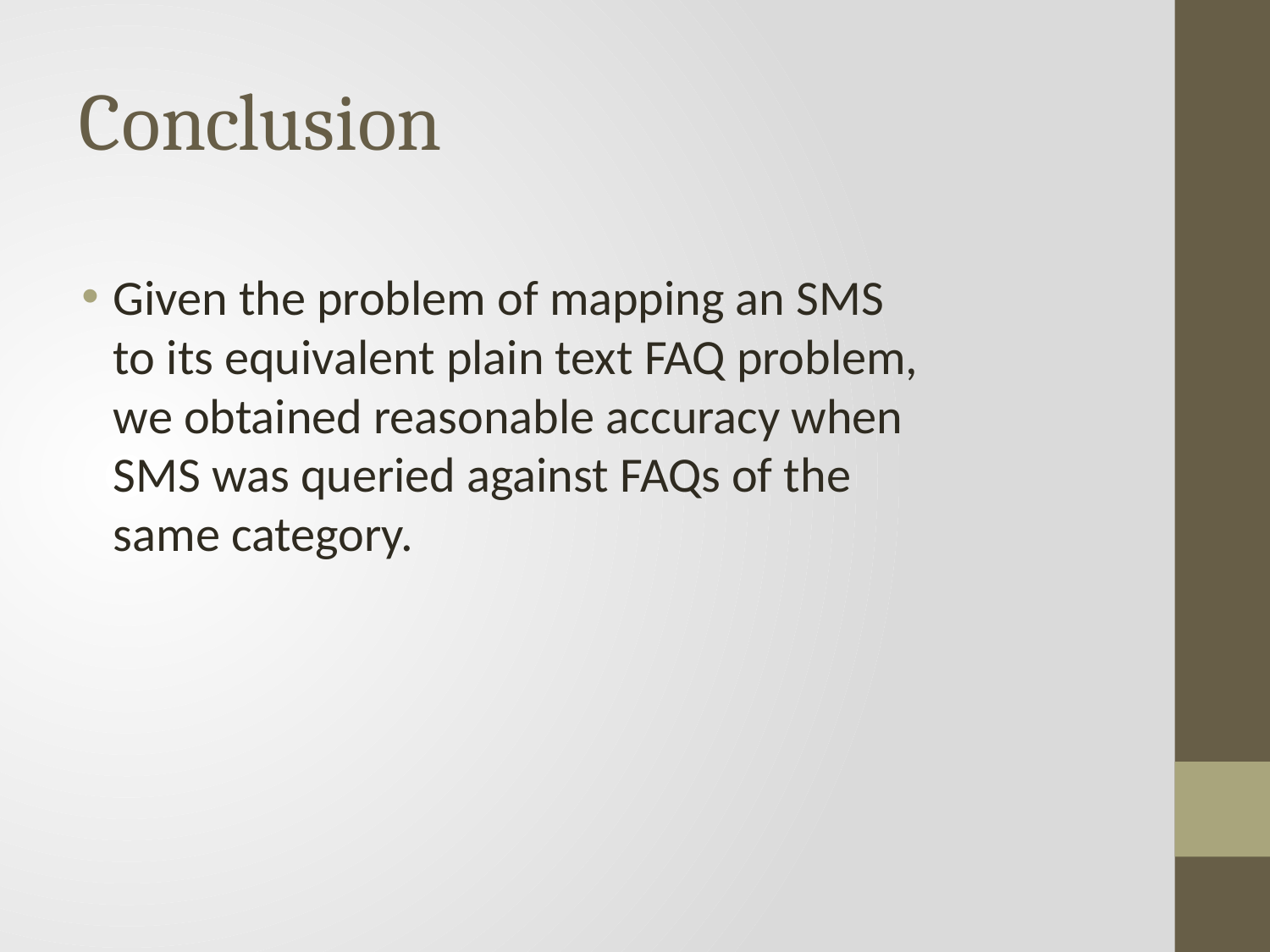

# Conclusion

Given the problem of mapping an SMS to its equivalent plain text FAQ problem, we obtained reasonable accuracy when SMS was queried against FAQs of the same category.